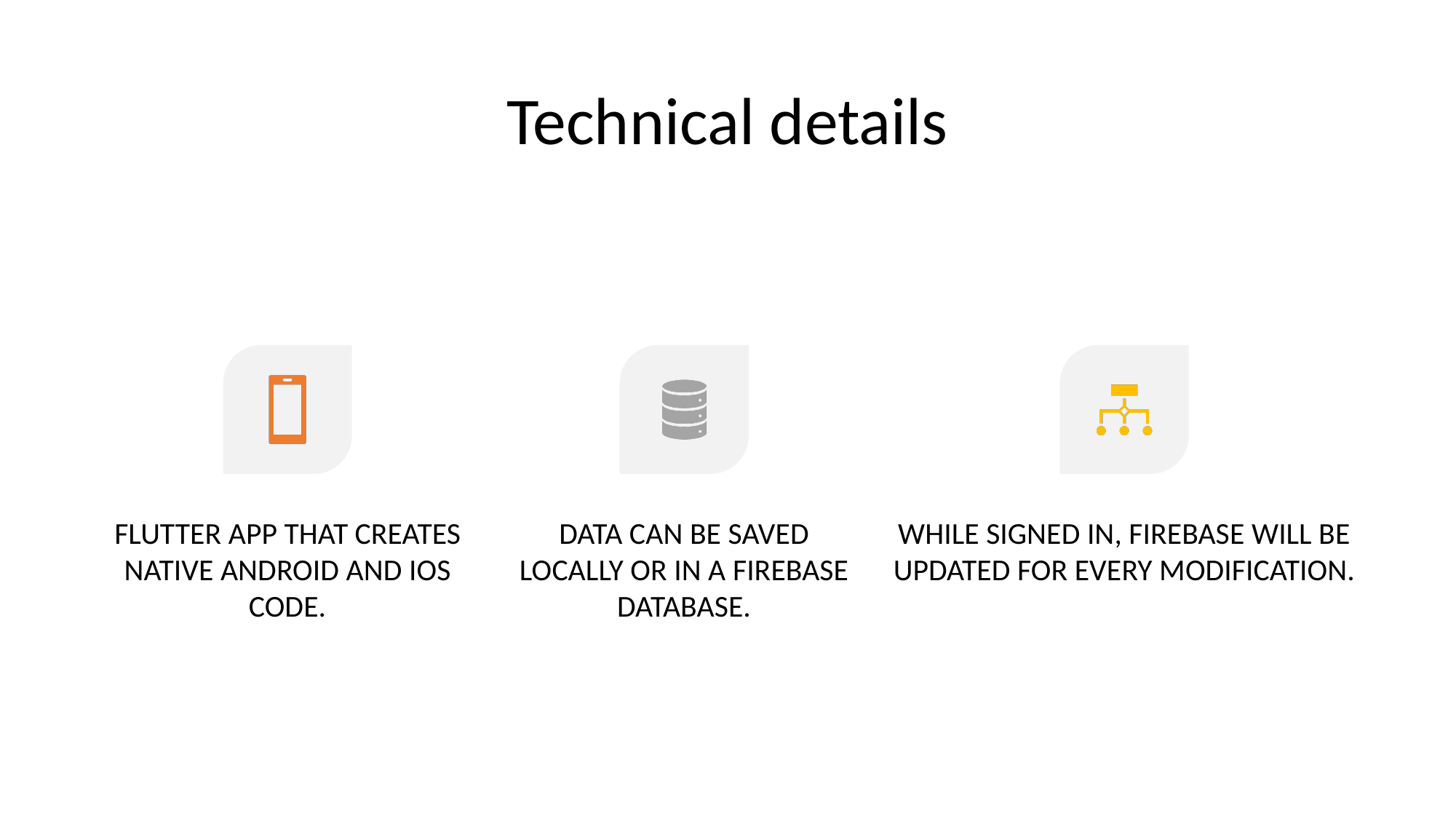

# Technical details
Flutter app that creates native Android and iOS code.
Data can be saved locally or in a Firebase database.
While signed in, Firebase will be updated for every modification.